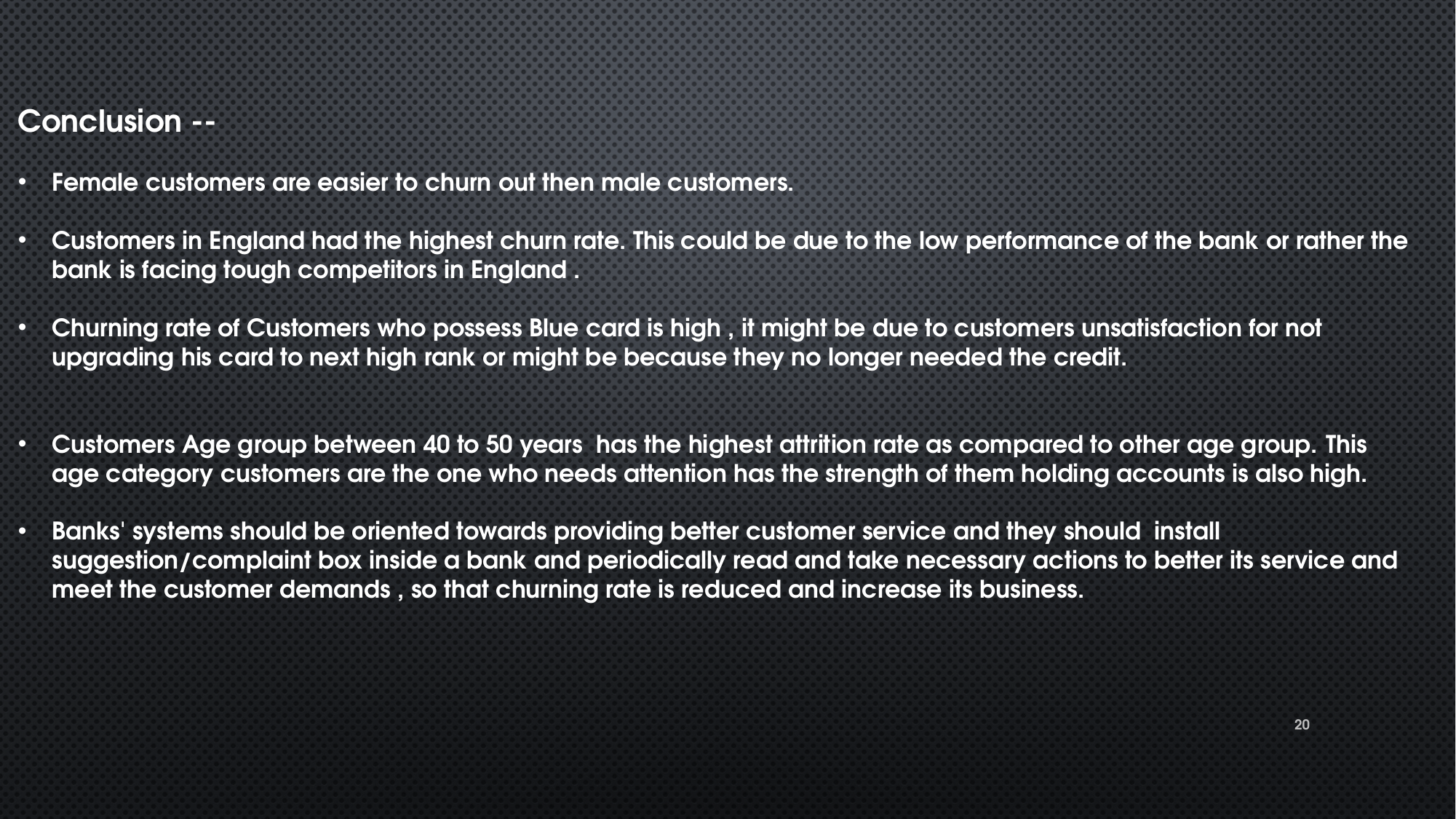

Conclusion --

Female customers are easier to churn out then male customers.

Customers in England had the highest churn rate. This could be due to the low performance of the bank or rather the bank is facing tough competitors in England .

Churning rate of Customers who possess Blue card is high , it might be due to customers unsatisfaction for not upgrading his card to next high rank or might be because they no longer needed the credit.

Customers Age group between 40 to 50 years  has the highest attrition rate as compared to other age group. This age category customers are the one who needs attention has the strength of them holding accounts is also high.

Banks' systems should be oriented towards providing better customer service and they should  install suggestion/complaint box inside a bank and periodically read and take necessary actions to better its service and meet the customer demands , so that churning rate is reduced and increase its business.

20